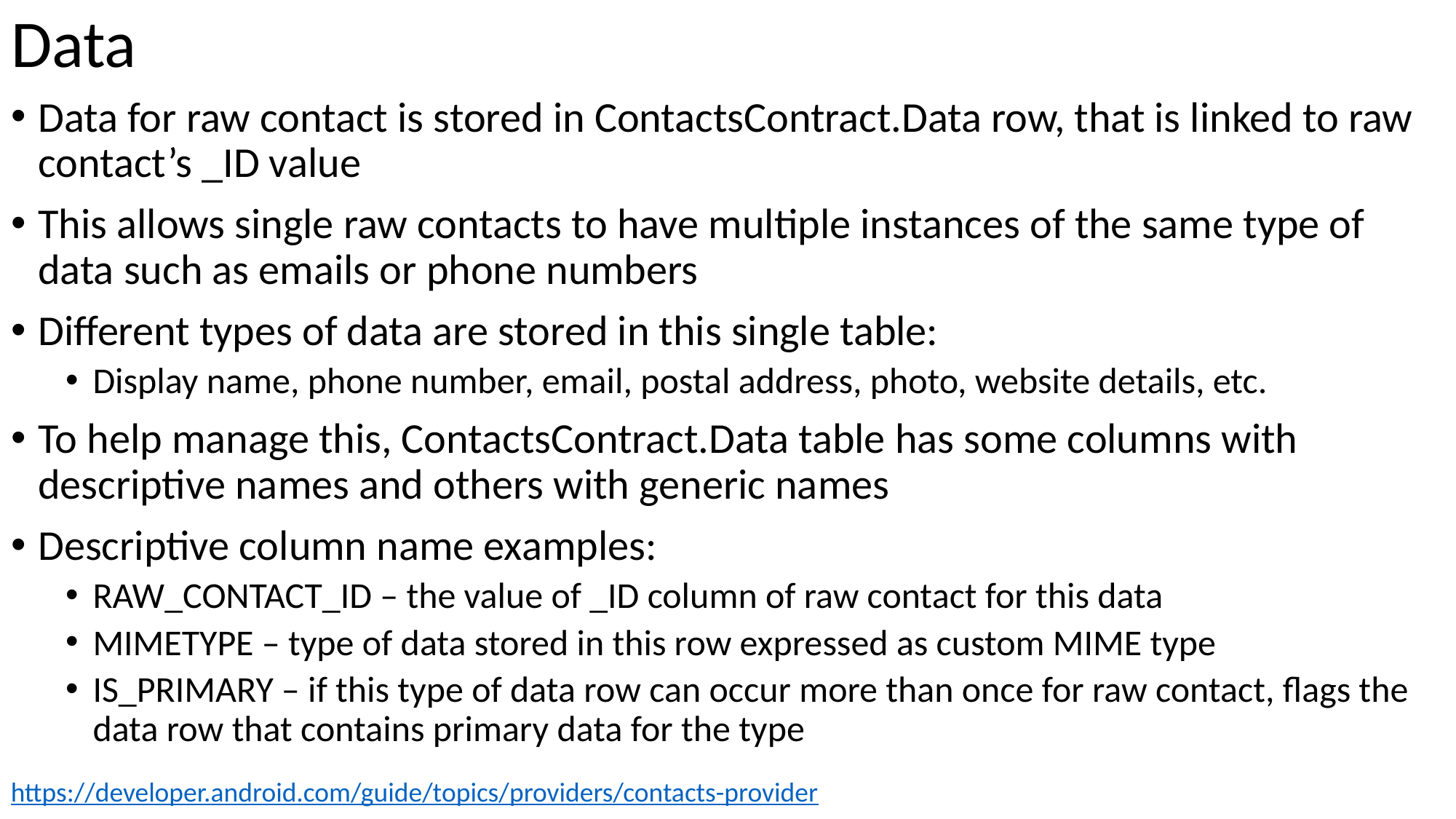

# Data
Data for raw contact is stored in ContactsContract.Data row, that is linked to raw contact’s _ID value
This allows single raw contacts to have multiple instances of the same type of data such as emails or phone numbers
Different types of data are stored in this single table:
Display name, phone number, email, postal address, photo, website details, etc.
To help manage this, ContactsContract.Data table has some columns with descriptive names and others with generic names
Descriptive column name examples:
RAW_CONTACT_ID – the value of _ID column of raw contact for this data
MIMETYPE – type of data stored in this row expressed as custom MIME type
IS_PRIMARY – if this type of data row can occur more than once for raw contact, flags the data row that contains primary data for the type
https://developer.android.com/guide/topics/providers/contacts-provider